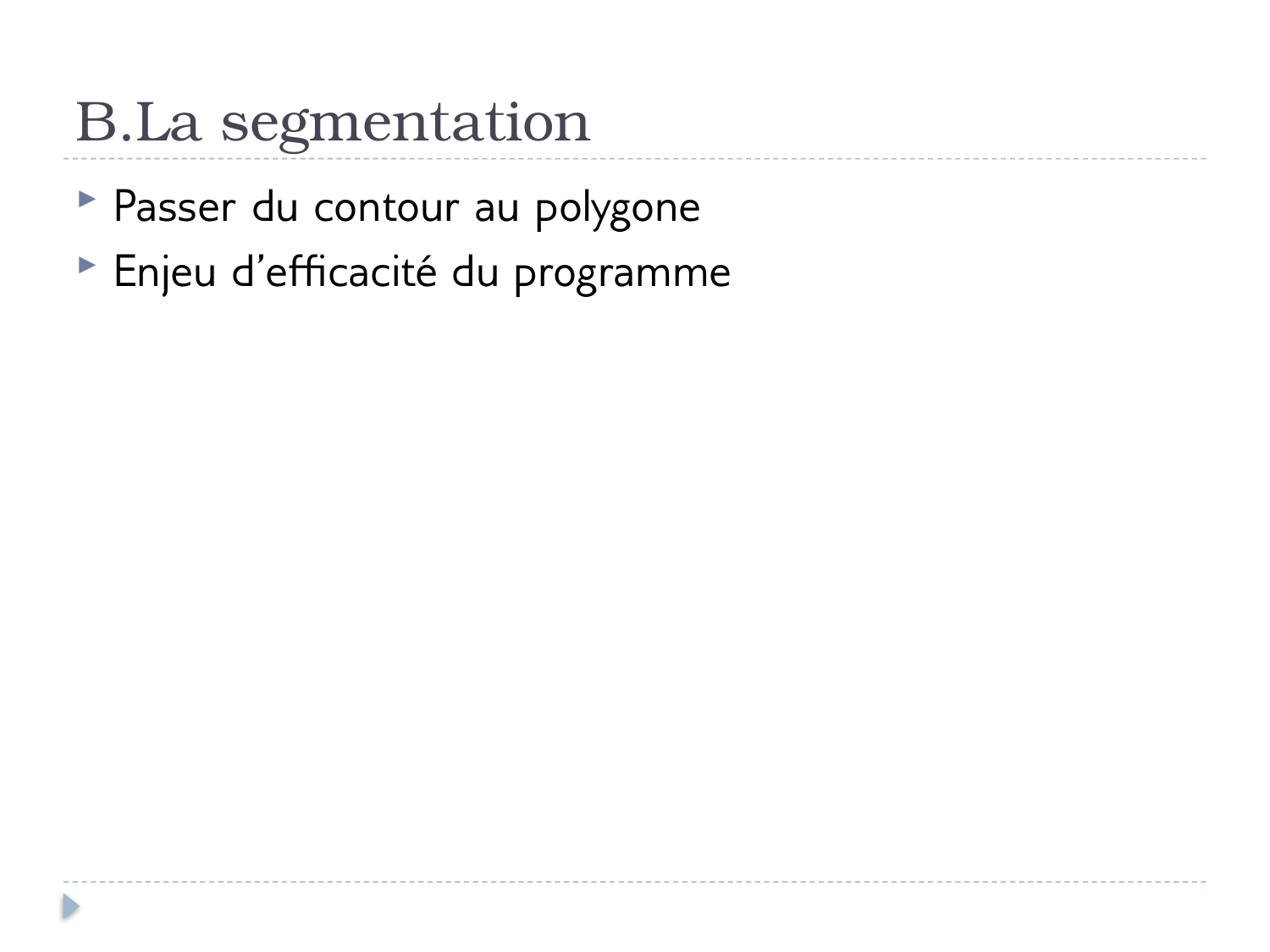

# B.La segmentation
Passer du contour au polygone
Enjeu d’efficacité du programme